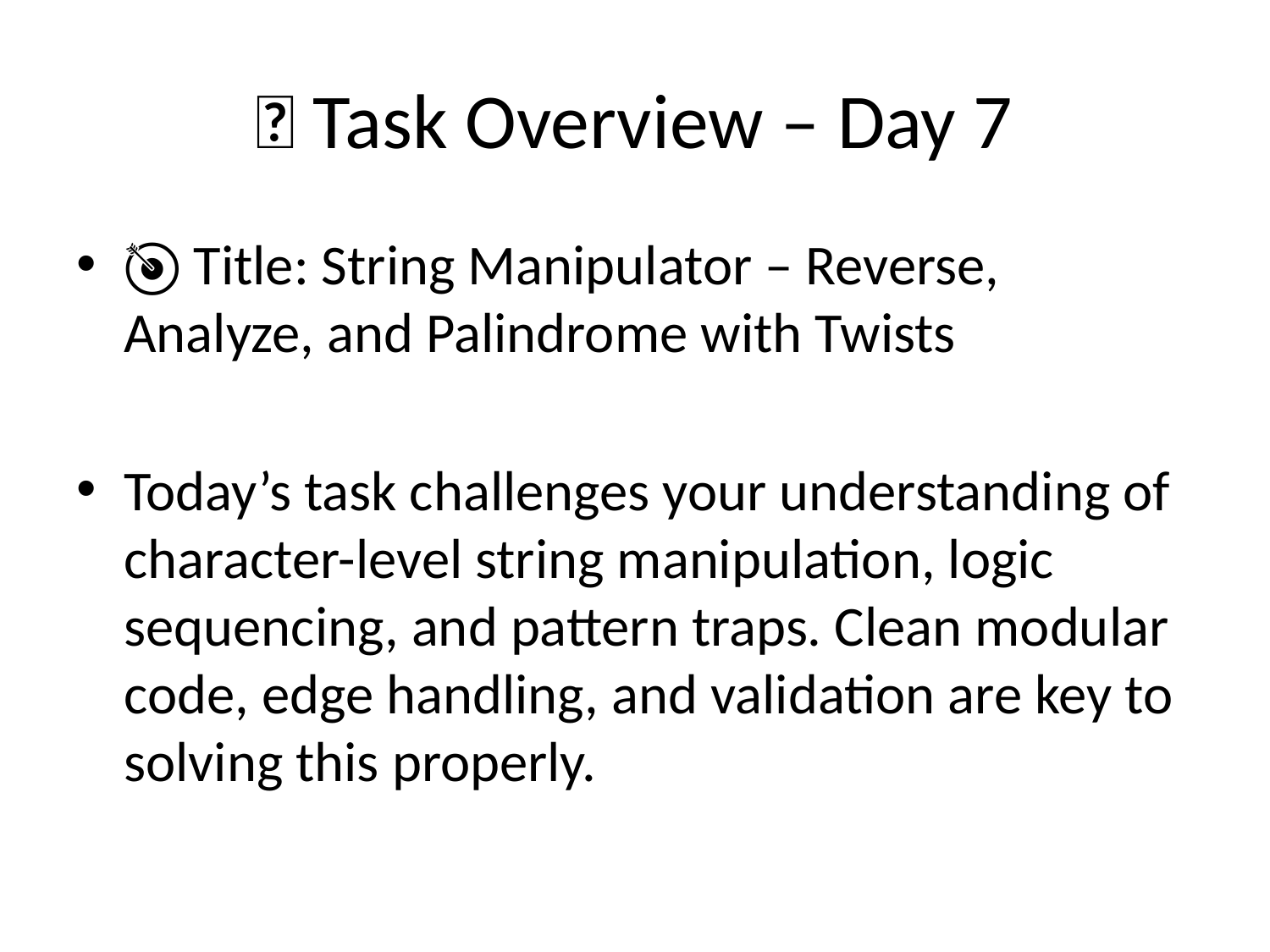

# 🧵 Task Overview – Day 7
🎯 Title: String Manipulator – Reverse, Analyze, and Palindrome with Twists

Today’s task challenges your understanding of character-level string manipulation, logic sequencing, and pattern traps. Clean modular code, edge handling, and validation are key to solving this properly.